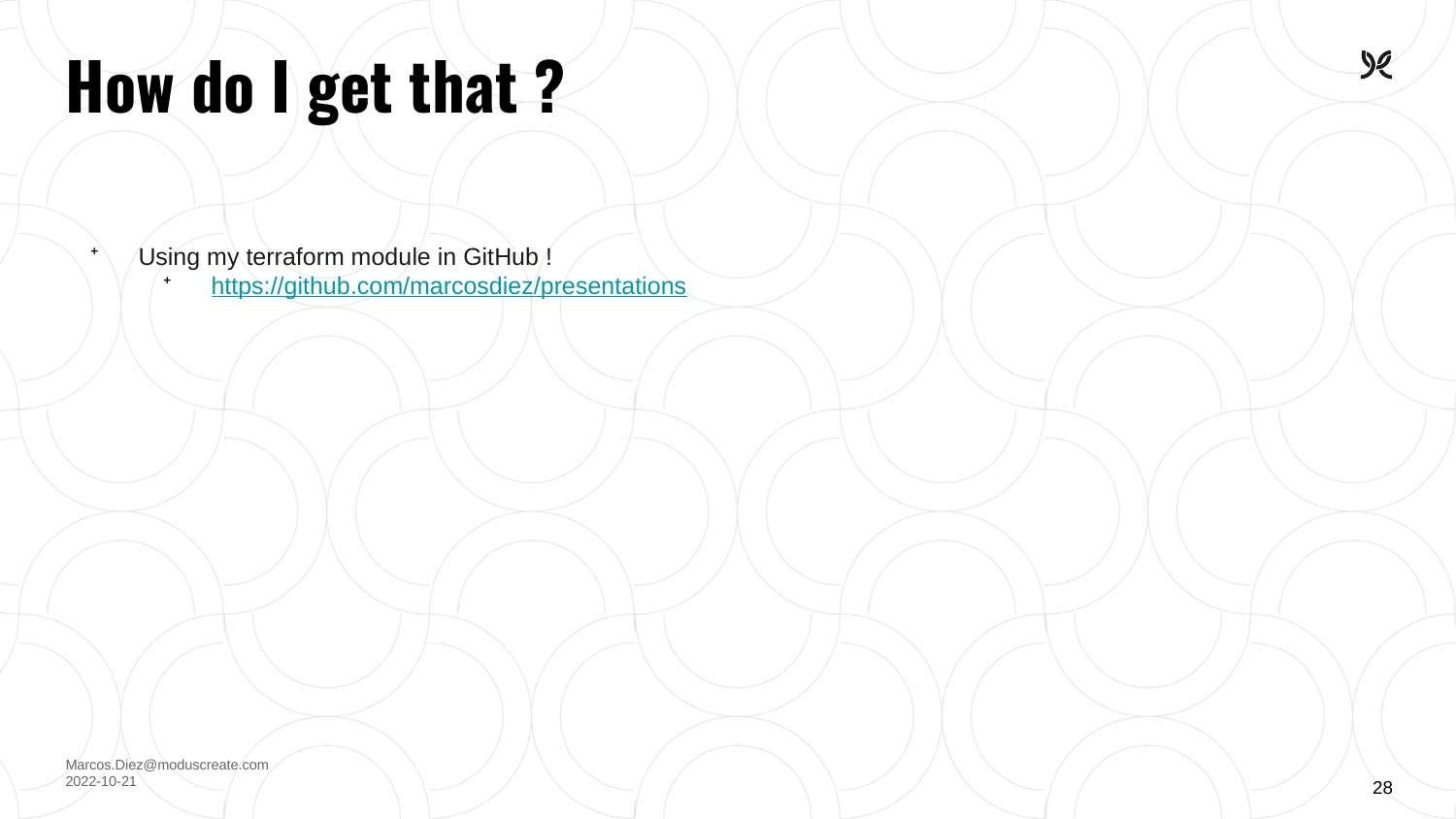

# How do I get that ?
Using my terraform module in GitHub !
https://github.com/marcosdiez/presentations
28